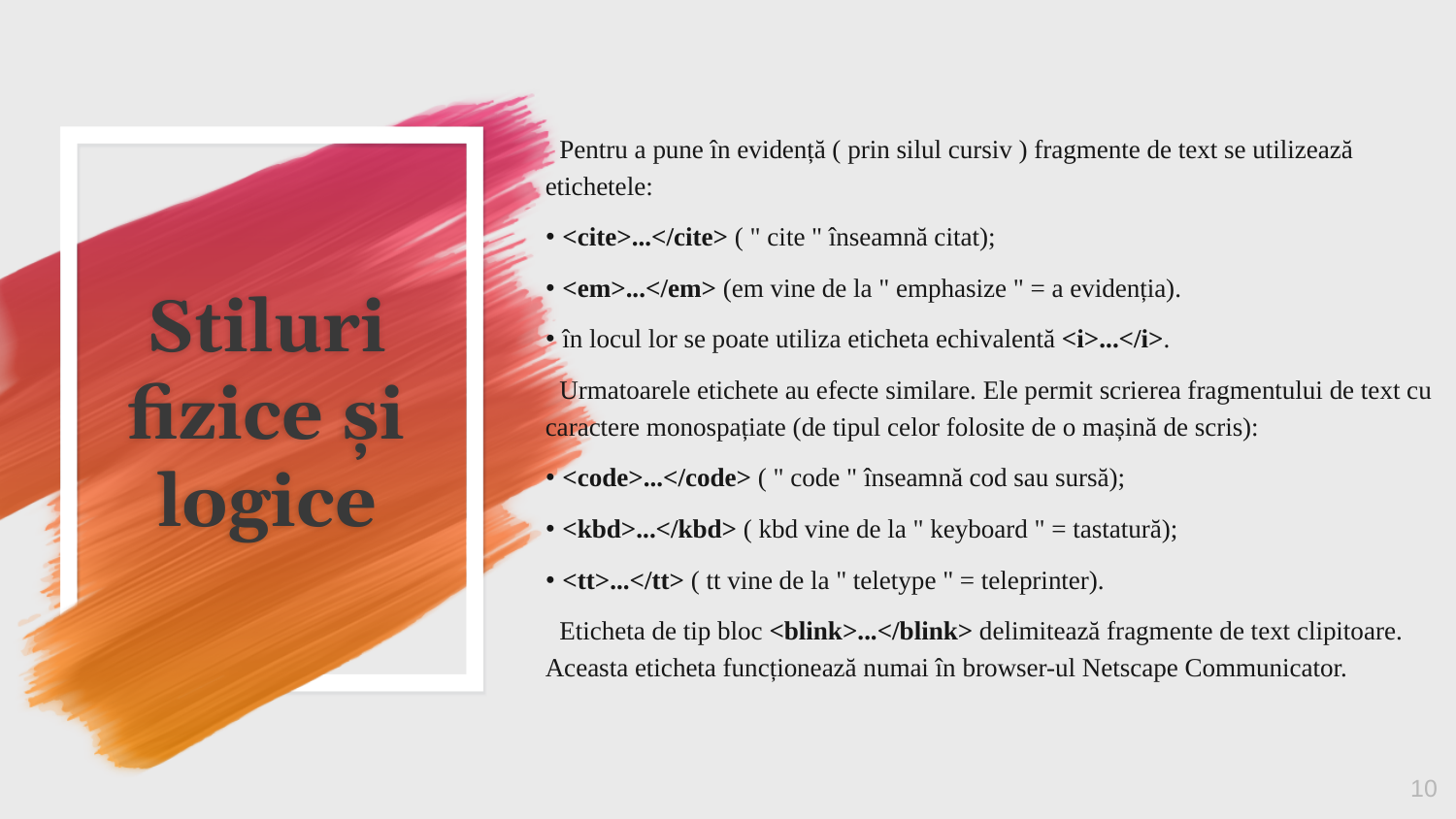

Pentru a pune în evidență ( prin silul cursiv ) fragmente de text se utilizează etichetele:
• <cite>...</cite> ( " cite " înseamnă citat);
• <em>...</em> (em vine de la " emphasize " = a evidenția).
• în locul lor se poate utiliza eticheta echivalentă <i>...</i>.
  Urmatoarele etichete au efecte similare. Ele permit scrierea fragmentului de text cu caractere monospațiate (de tipul celor folosite de o mașină de scris):
• <code>...</code> ( " code " înseamnă cod sau sursă);
• <kbd>...</kbd> ( kbd vine de la " keyboard " = tastatură);
• <tt>...</tt> ( tt vine de la " teletype " = teleprinter).
  Eticheta de tip bloc <blink>...</blink> delimitează fragmente de text clipitoare. Aceasta eticheta funcționează numai în browser-ul Netscape Communicator.

# Stiluri fizice și logice
10